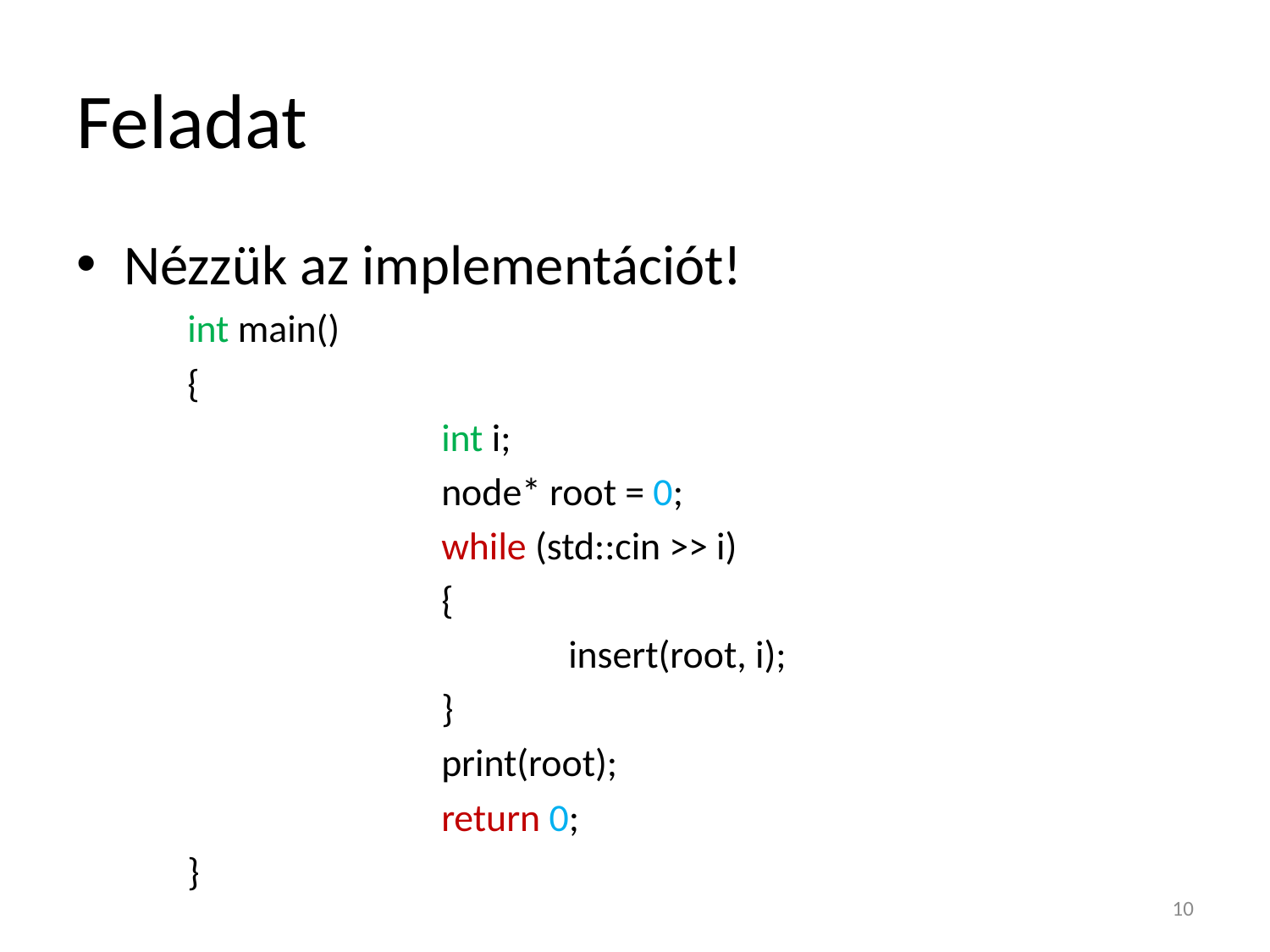

# Feladat
Nézzük az implementációt!
int main()
{
		int i;
		node* root = 0;
		while (std::cin >> i)
		{
			insert(root, i);
		}
		print(root);
		return 0;
}
10